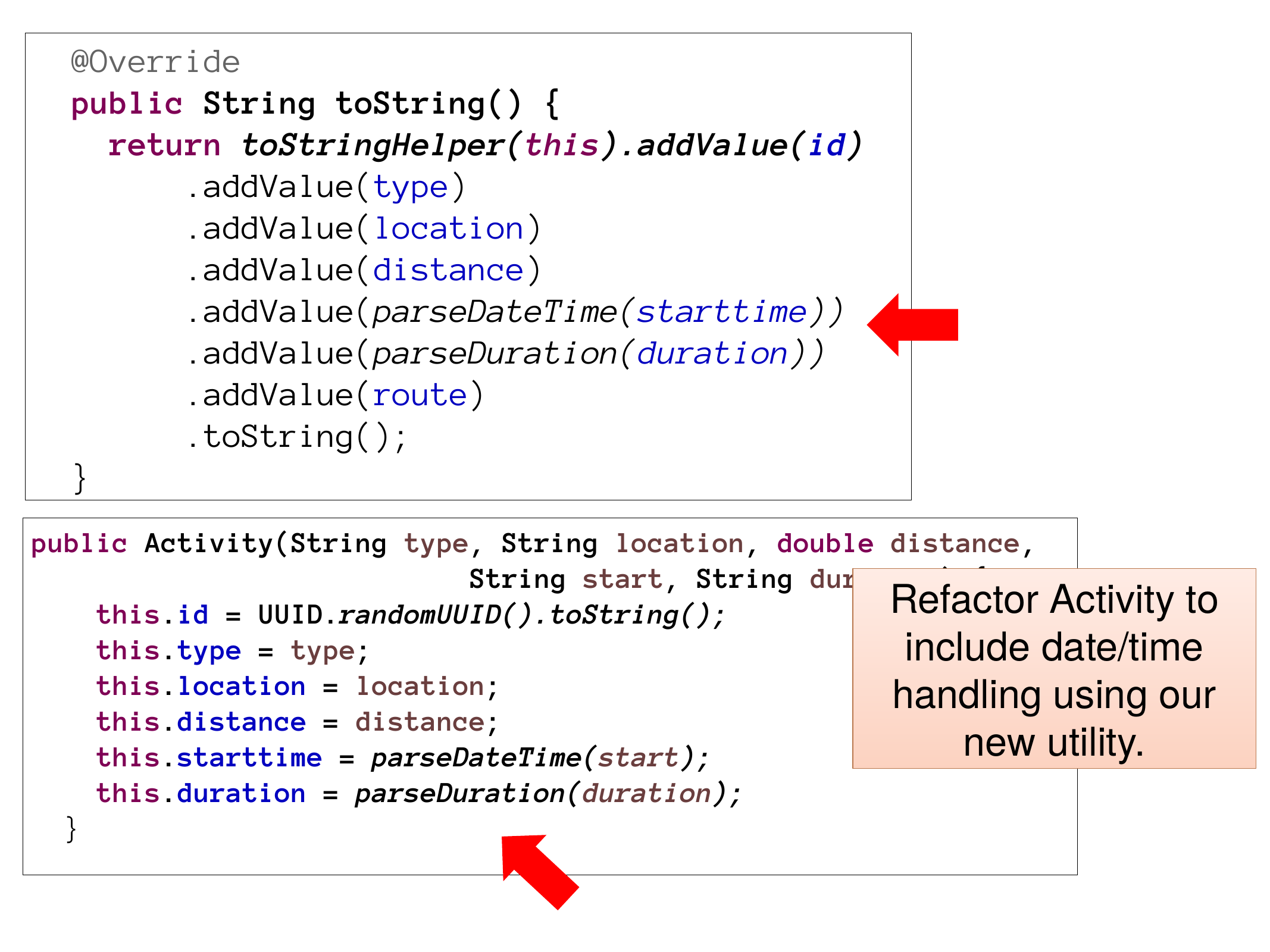

@Override
  public String toString() {
    return toStringHelper(this).addValue(id)
        .addValue(type)
        .addValue(location)
        .addValue(distance)
        .addValue(parseDateTime(starttime))
        .addValue(parseDuration(duration))
        .addValue(route)
        .toString();
  }

public Activity(String type, String location, double distance,
				     String start, String duration) {
    this.id = UUID.randomUUID().toString();
    this.type = type;
    this.location = location;
    this.distance = distance;
    this.starttime = parseDateTime(start);
    this.duration = parseDuration(duration);
  }

Refactor Activity to include date/time handling using our new utility.